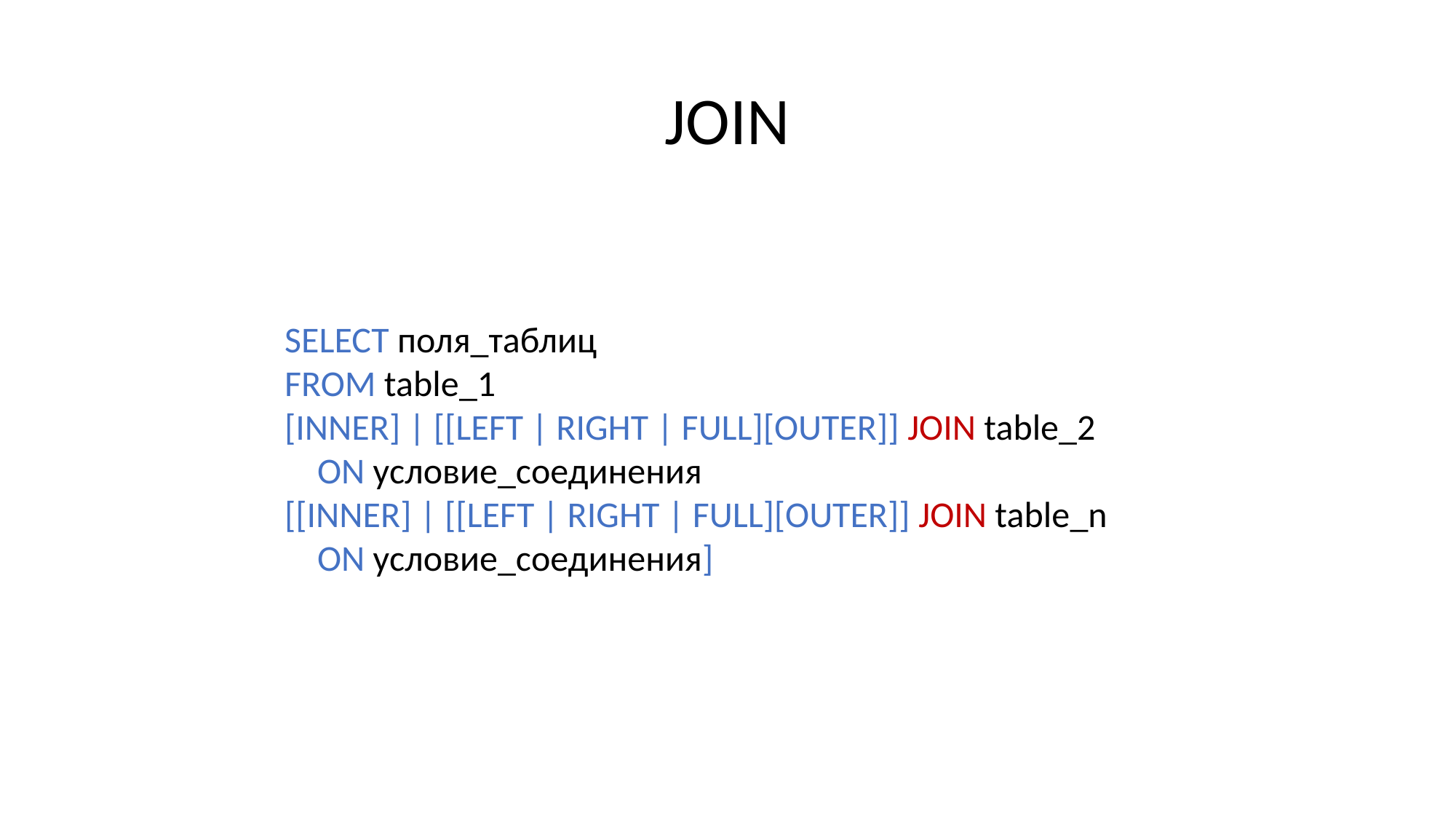

# JOIN
SELECT поля_таблиц
FROM table_1
[INNER] | [[LEFT | RIGHT | FULL][OUTER]] JOIN table_2
    ON условие_соединения
[[INNER] | [[LEFT | RIGHT | FULL][OUTER]] JOIN table_n
    ON условие_соединения]